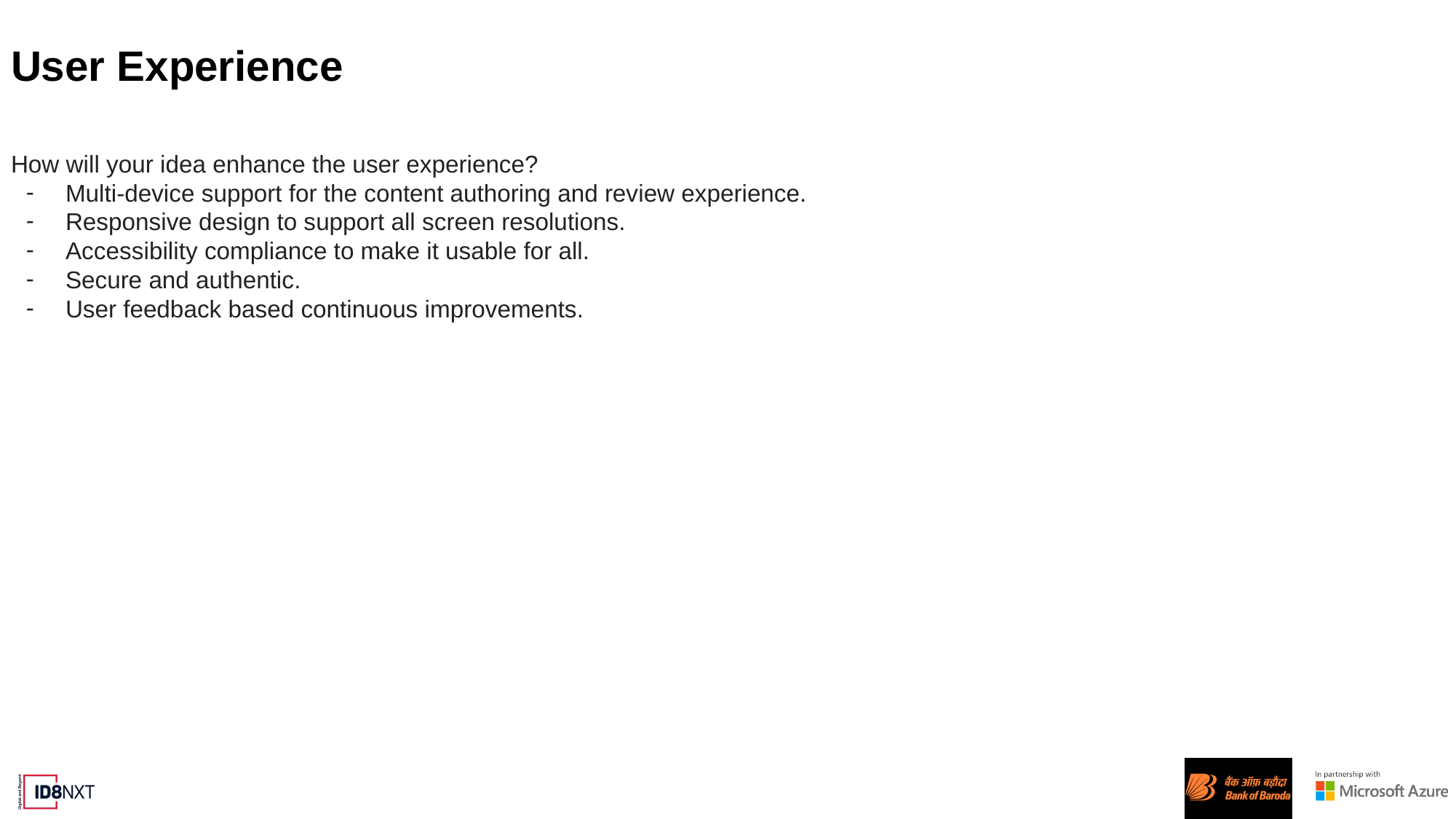

# User Experience
How will your idea enhance the user experience?
Multi-device support for the content authoring and review experience.
Responsive design to support all screen resolutions.
Accessibility compliance to make it usable for all.
Secure and authentic.
User feedback based continuous improvements.